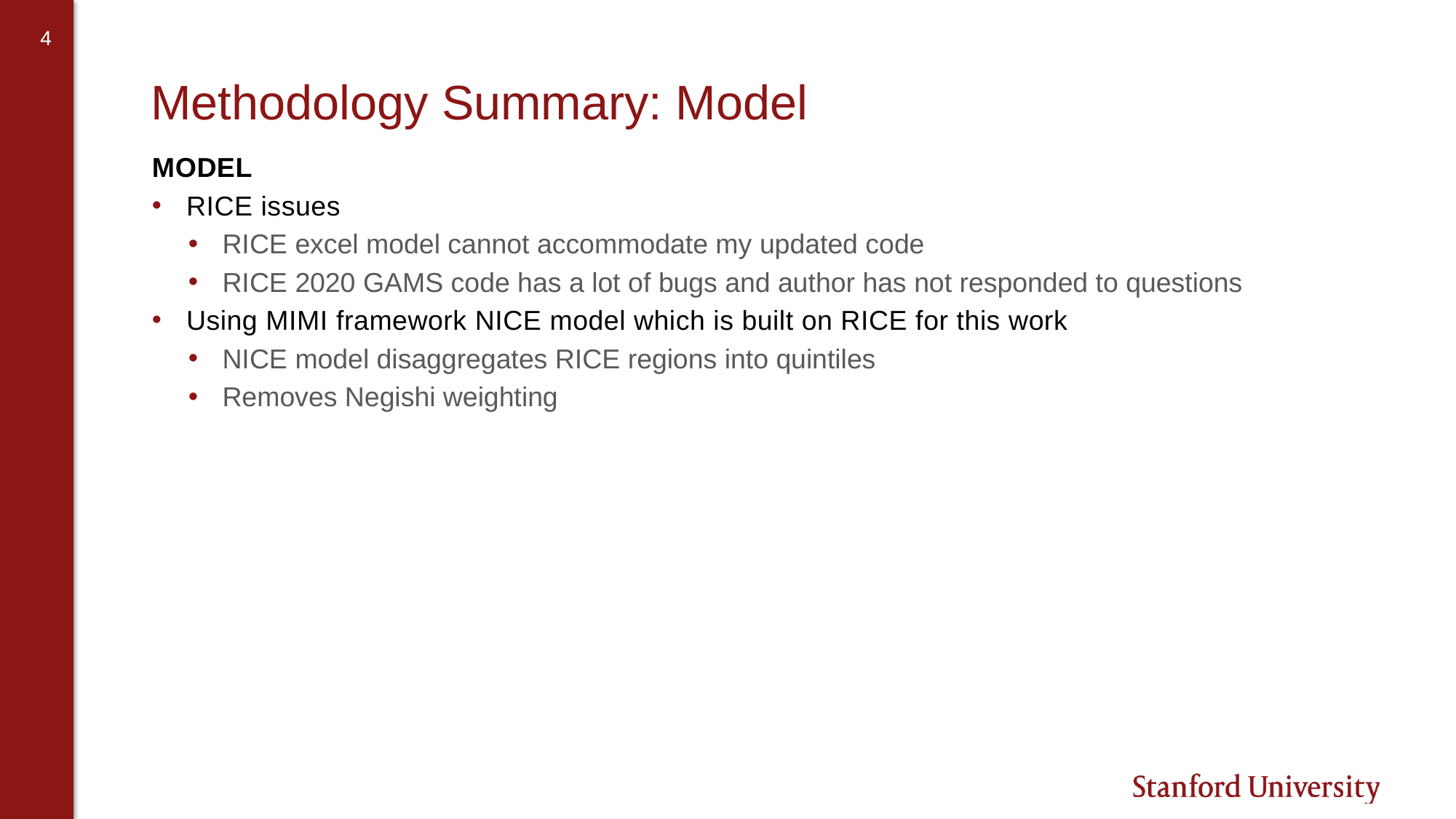

# Methodology Summary: Model
MODEL
RICE issues
RICE excel model cannot accommodate my updated code
RICE 2020 GAMS code has a lot of bugs and author has not responded to questions
Using MIMI framework NICE model which is built on RICE for this work
NICE model disaggregates RICE regions into quintiles
Removes Negishi weighting